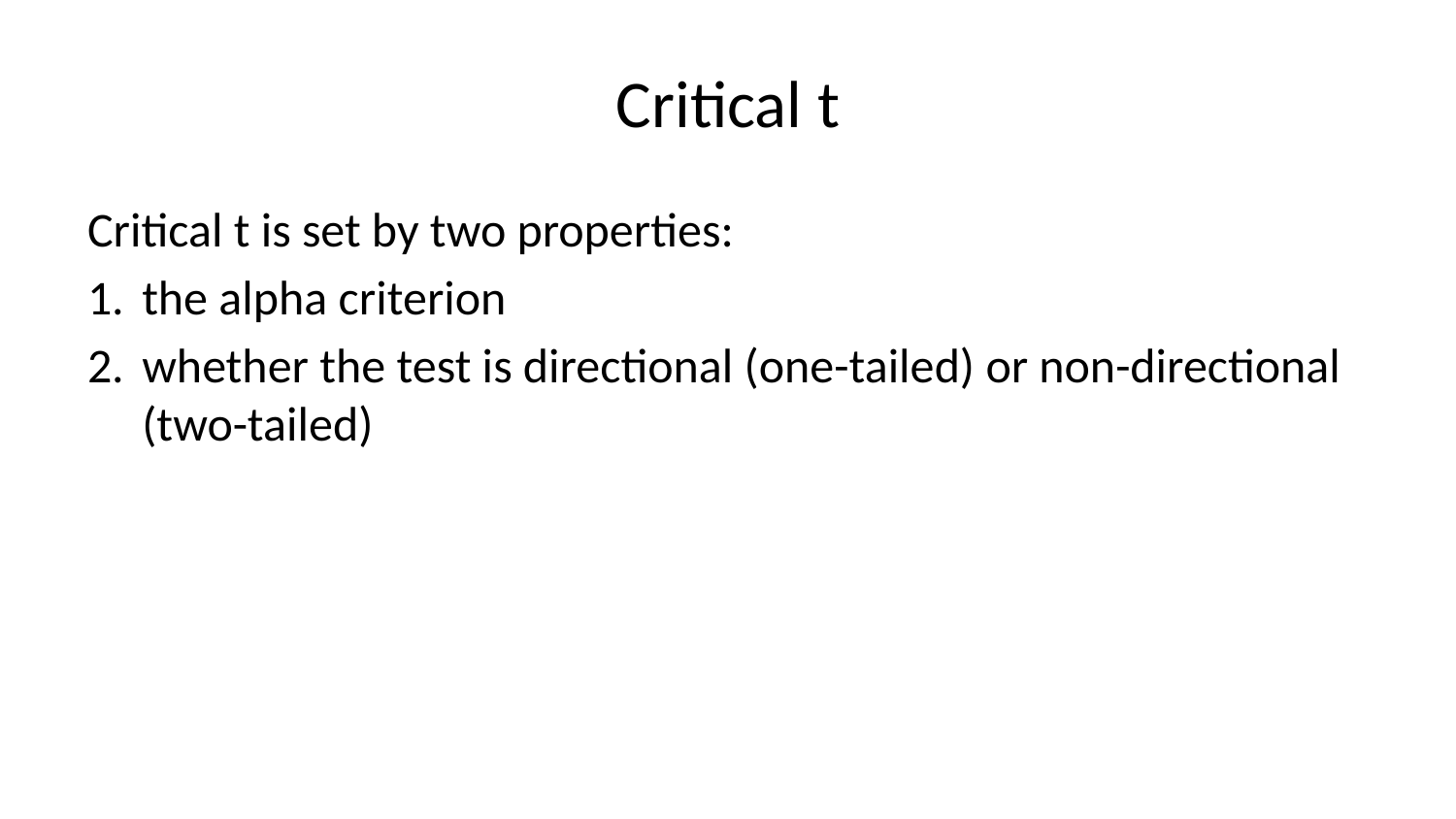

# Critical t
Critical t is set by two properties:
the alpha criterion
whether the test is directional (one-tailed) or non-directional (two-tailed)